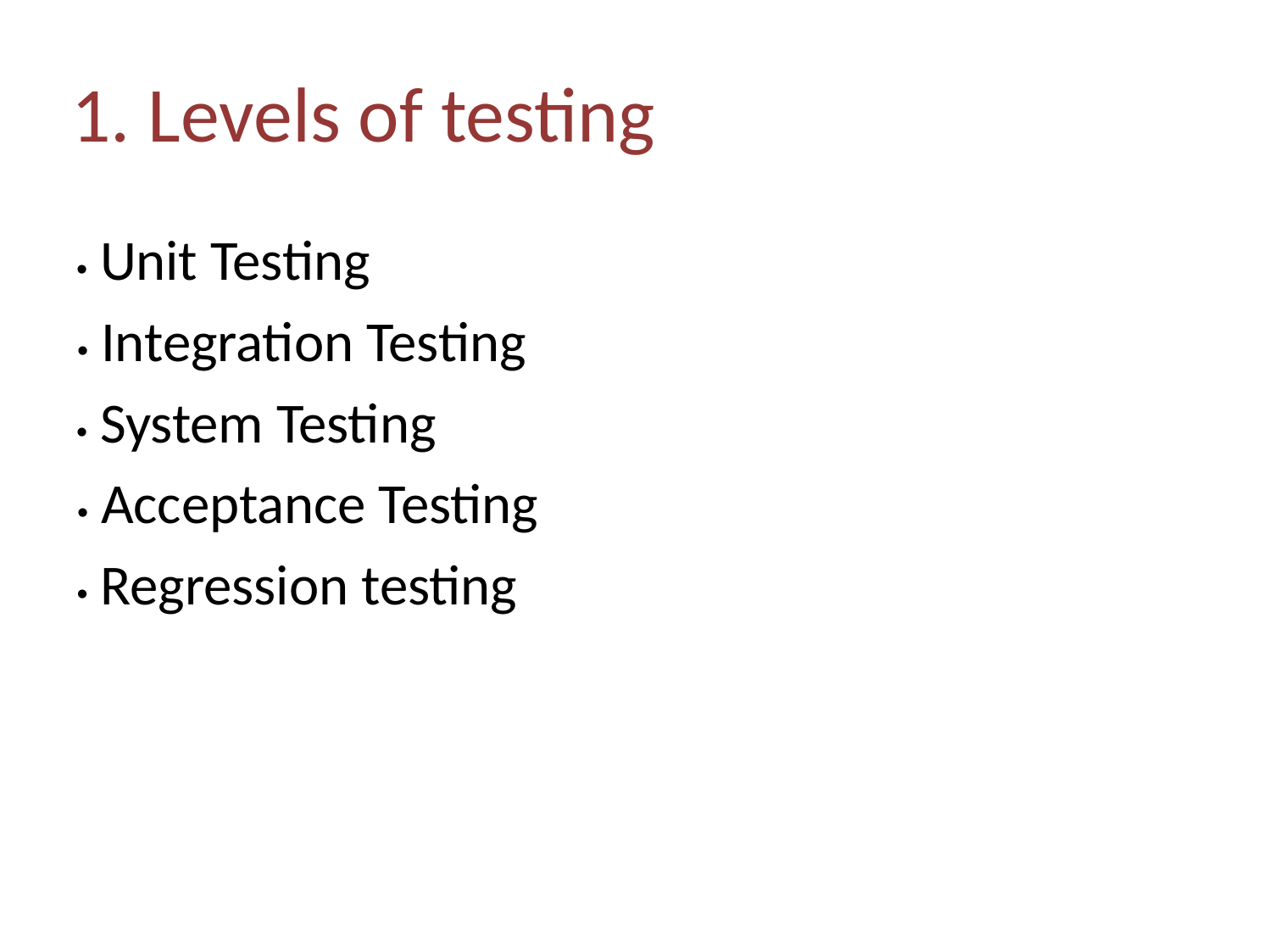

1. Levels of testing

• Unit Testing

• Integration Testing

• System Testing

• Acceptance Testing

• Regression testing